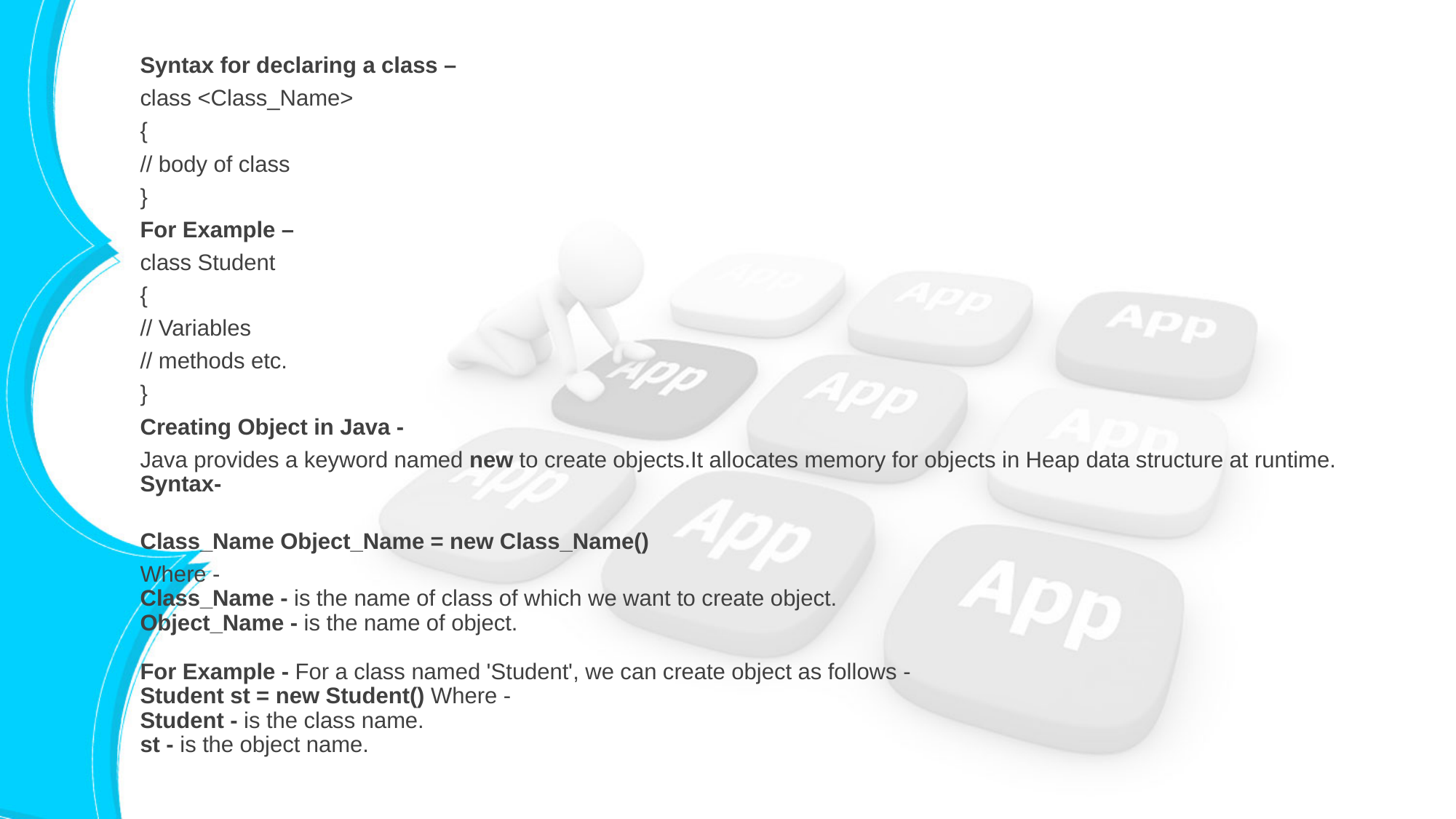

Syntax for declaring a class –
class <Class_Name>
{
// body of class
}
For Example –
class Student
{
// Variables
// methods etc.
}
Creating Object in Java -
Java provides a keyword named new to create objects.It allocates memory for objects in Heap data structure at runtime.
Syntax-
Class_Name Object_Name = new Class_Name()
Where -
Class_Name - is the name of class of which we want to create object.
Object_Name - is the name of object.
For Example - For a class named 'Student', we can create object as follows -
Student st = new Student() Where -
Student - is the class name.
st - is the object name.